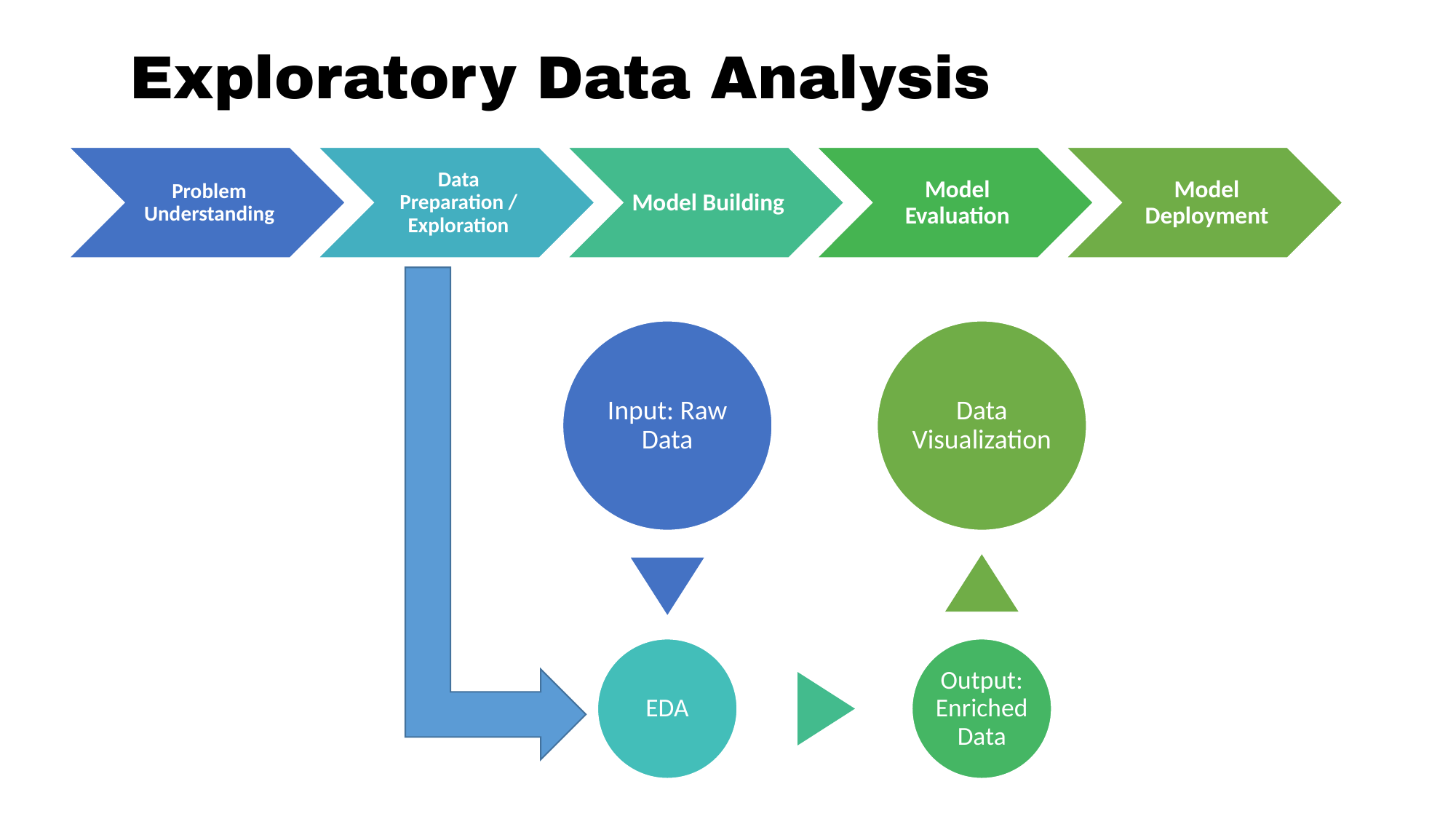

# Exploratory Data Analysis
Problem Understanding
Data Preparation / Exploration
Model Building
Model Evaluation
Model Deployment
Input: Raw Data
EDA
Output: Enriched Data
Data Visualization